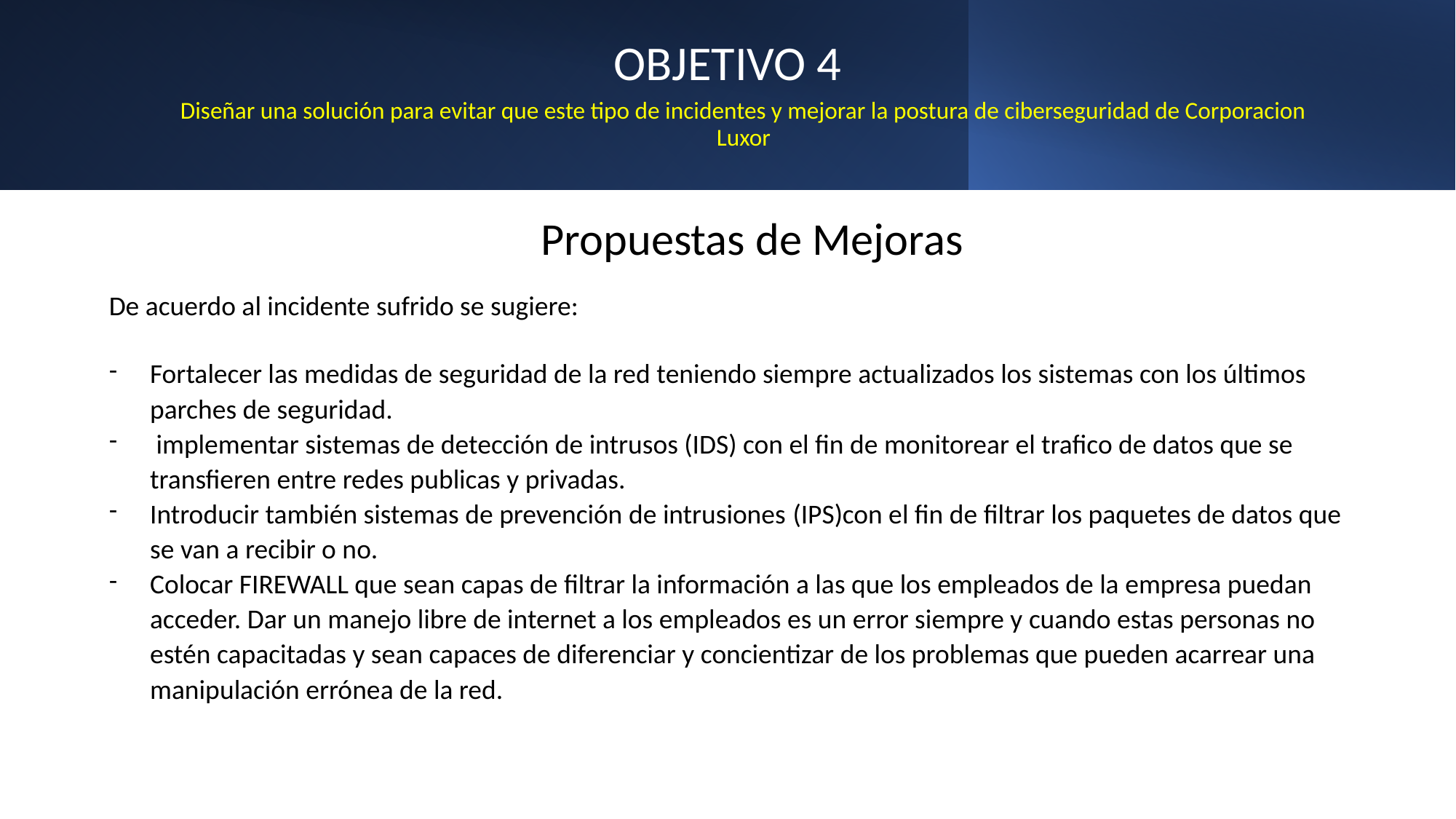

OBJETIVO 4
Diseñar una solución para evitar que este tipo de incidentes y mejorar la postura de ciberseguridad de Corporacion Luxor

Propuestas de Mejoras
De acuerdo al incidente sufrido se sugiere:

Fortalecer las medidas de seguridad de la red teniendo siempre actualizados los sistemas con los últimos parches de seguridad.
 implementar sistemas de detección de intrusos (IDS) con el fin de monitorear el trafico de datos que se transfieren entre redes publicas y privadas.
Introducir también sistemas de prevención de intrusiones (IPS)con el fin de filtrar los paquetes de datos que se van a recibir o no.
Colocar FIREWALL que sean capas de filtrar la información a las que los empleados de la empresa puedan acceder. Dar un manejo libre de internet a los empleados es un error siempre y cuando estas personas no estén capacitadas y sean capaces de diferenciar y concientizar de los problemas que pueden acarrear una manipulación errónea de la red.